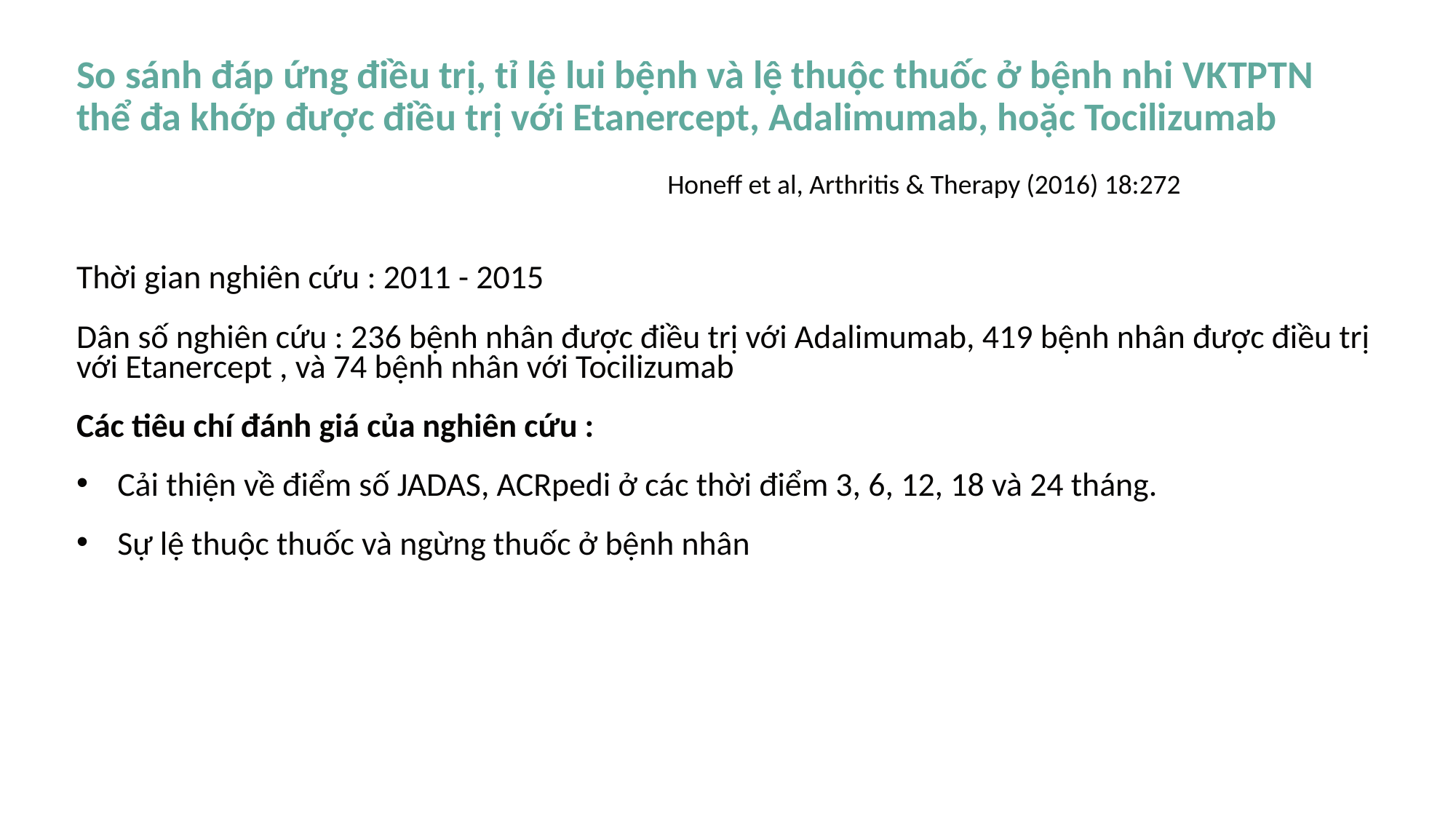

# So sánh đáp ứng điều trị, tỉ lệ lui bệnh và lệ thuộc thuốc ở bệnh nhi VKTPTN thể đa khớp được điều trị với Etanercept, Adalimumab, hoặc Tocilizumab
Honeff et al, Arthritis & Therapy (2016) 18:272
Thời gian nghiên cứu : 2011 - 2015
Dân số nghiên cứu : 236 bệnh nhân được điều trị với Adalimumab, 419 bệnh nhân được điều trị với Etanercept , và 74 bệnh nhân với Tocilizumab
Các tiêu chí đánh giá của nghiên cứu :
Cải thiện về điểm số JADAS, ACRpedi ở các thời điểm 3, 6, 12, 18 và 24 tháng.
Sự lệ thuộc thuốc và ngừng thuốc ở bệnh nhân

9